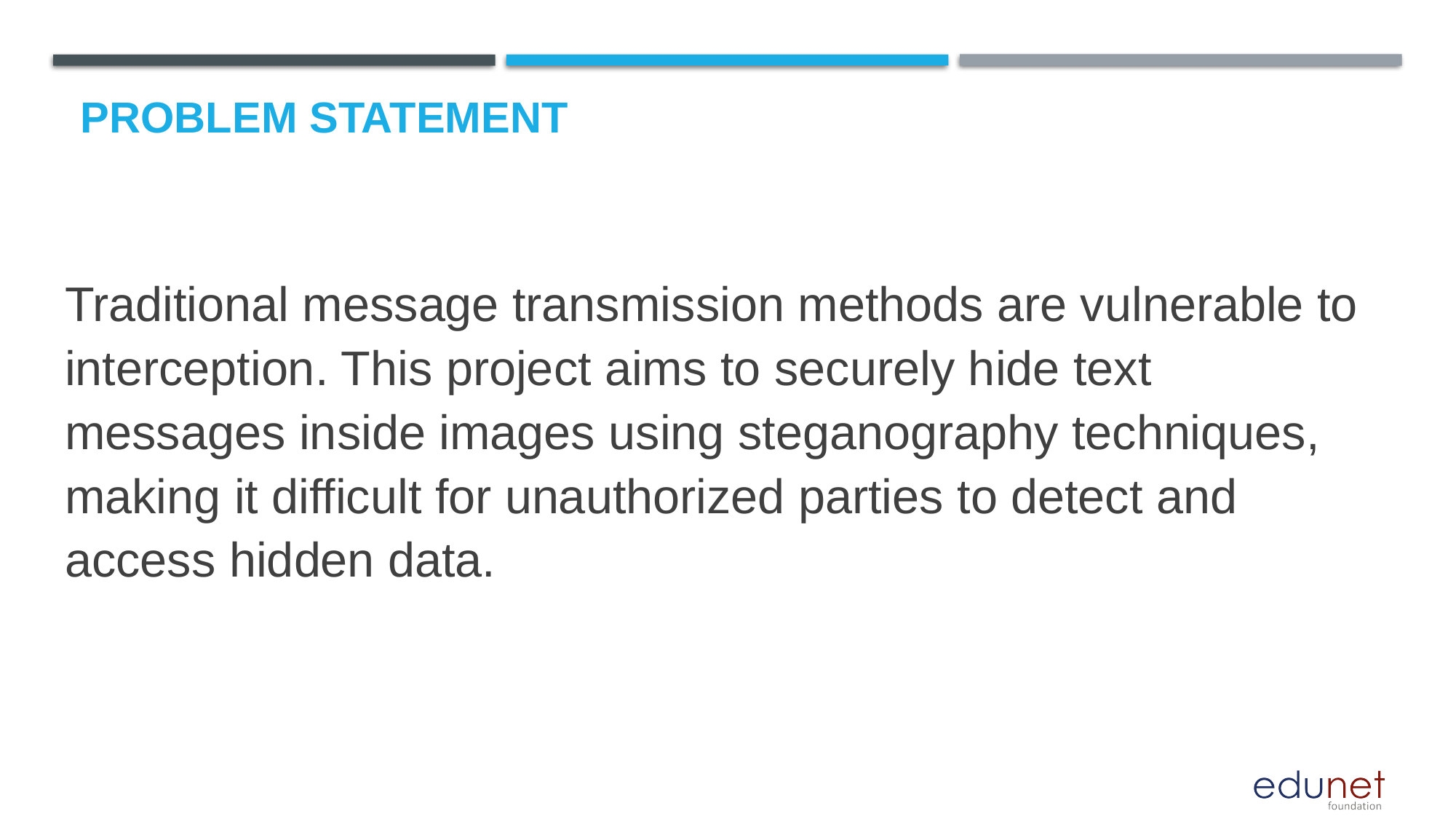

# Problem Statement
Traditional message transmission methods are vulnerable to interception. This project aims to securely hide text messages inside images using steganography techniques, making it difficult for unauthorized parties to detect and access hidden data.